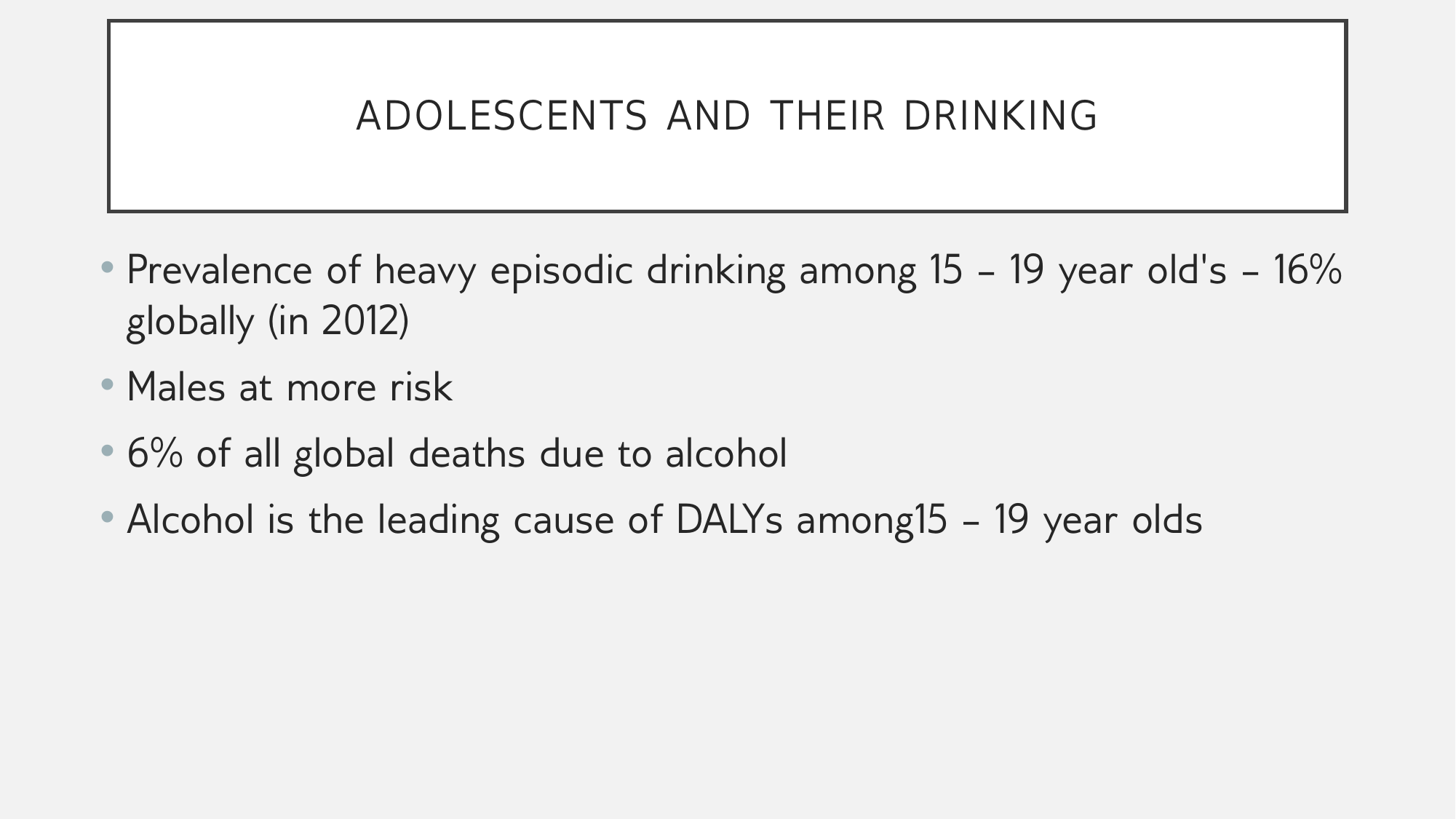

# adolescents and their drinking
Prevalence of heavy episodic drinking among 15 – 19 year old's – 16% globally (in 2012)
Males at more risk
6% of all global deaths due to alcohol
Alcohol is the leading cause of DALYs among15 – 19 year olds